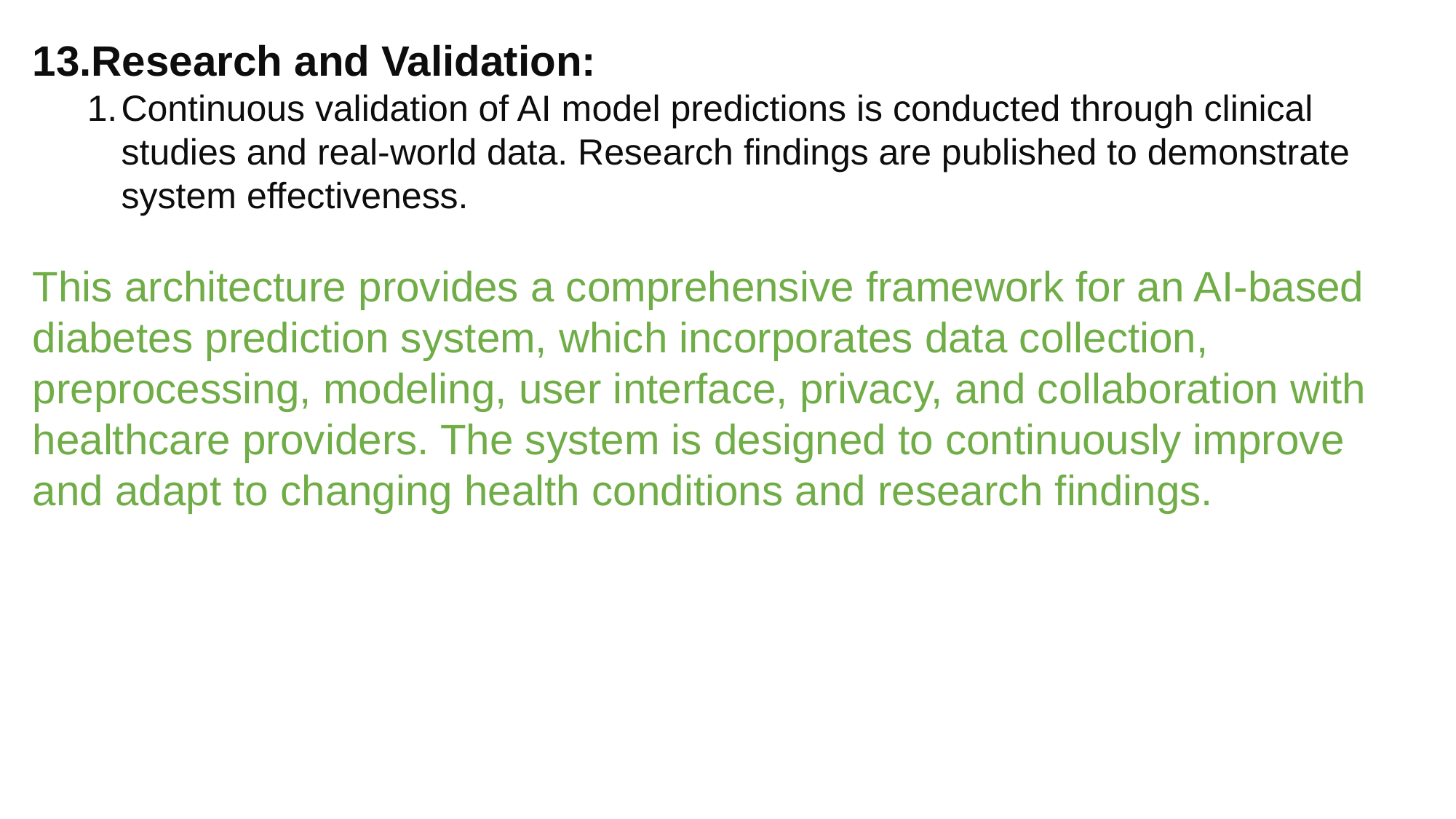

13.Research and Validation:
Continuous validation of AI model predictions is conducted through clinical studies and real-world data. Research findings are published to demonstrate system effectiveness.

This architecture provides a comprehensive framework for an AI-based diabetes prediction system, which incorporates data collection, preprocessing, modeling, user interface, privacy, and collaboration with healthcare providers. The system is designed to continuously improve and adapt to changing health conditions and research findings.